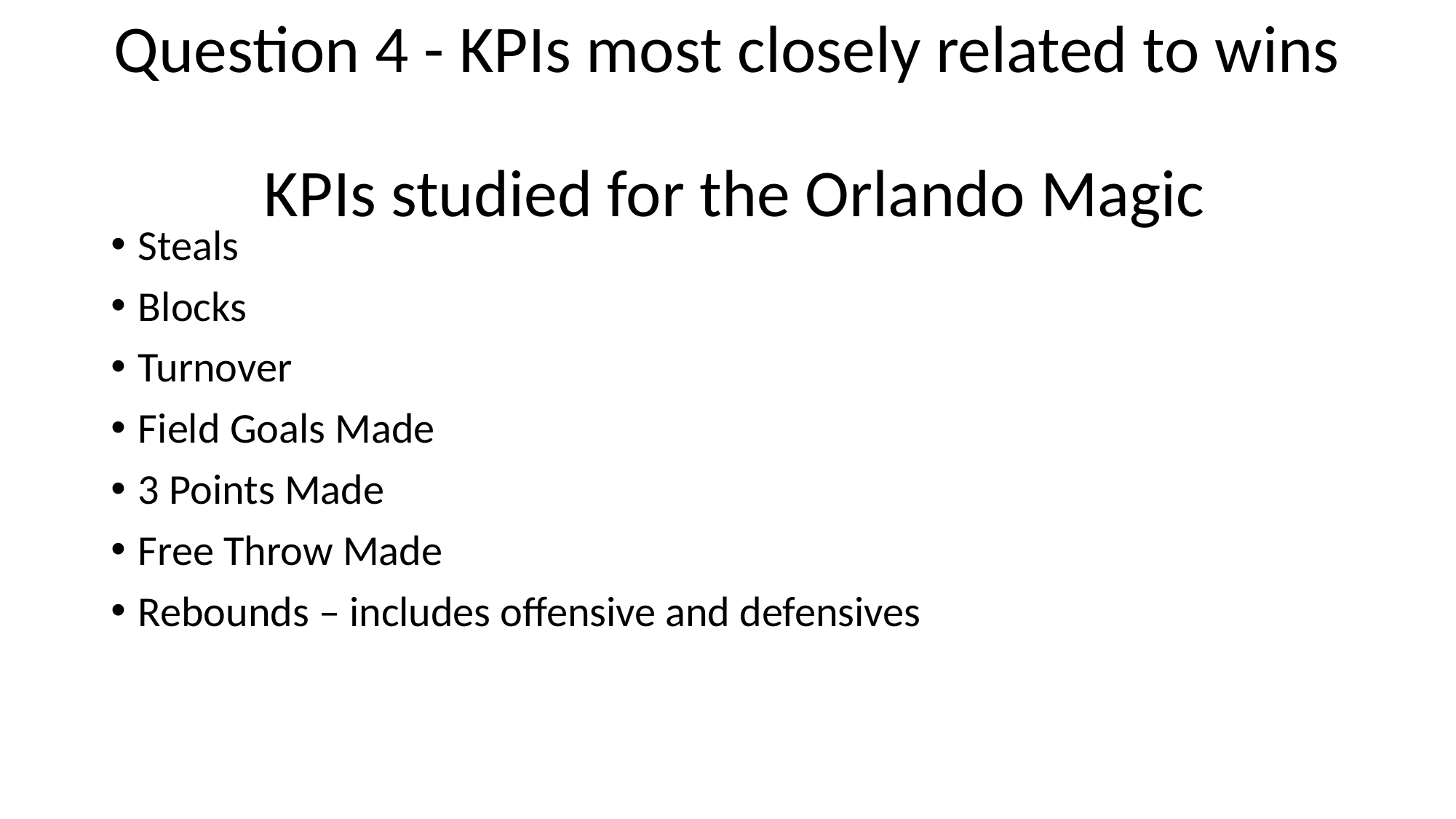

# Question 4 - KPIs most closely related to wins KPIs studied for the Orlando Magic
Steals
Blocks
Turnover
Field Goals Made
3 Points Made
Free Throw Made
Rebounds – includes offensive and defensives